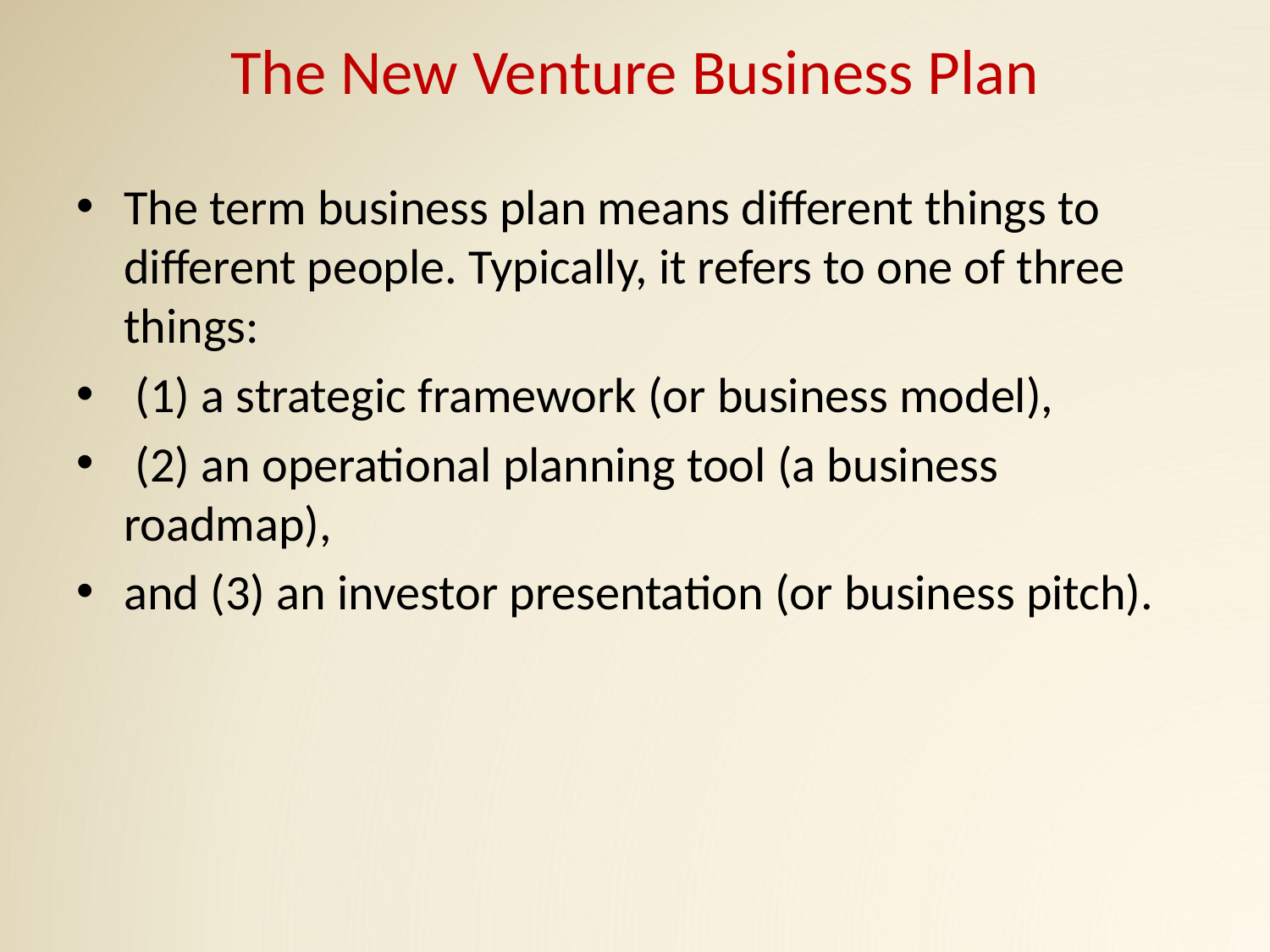

# The New Venture Business Plan
The term business plan means different things to different people. Typically, it refers to one of three things:
 (1) a strategic framework (or business model),
 (2) an operational planning tool (a business roadmap),
and (3) an investor presentation (or business pitch).
39